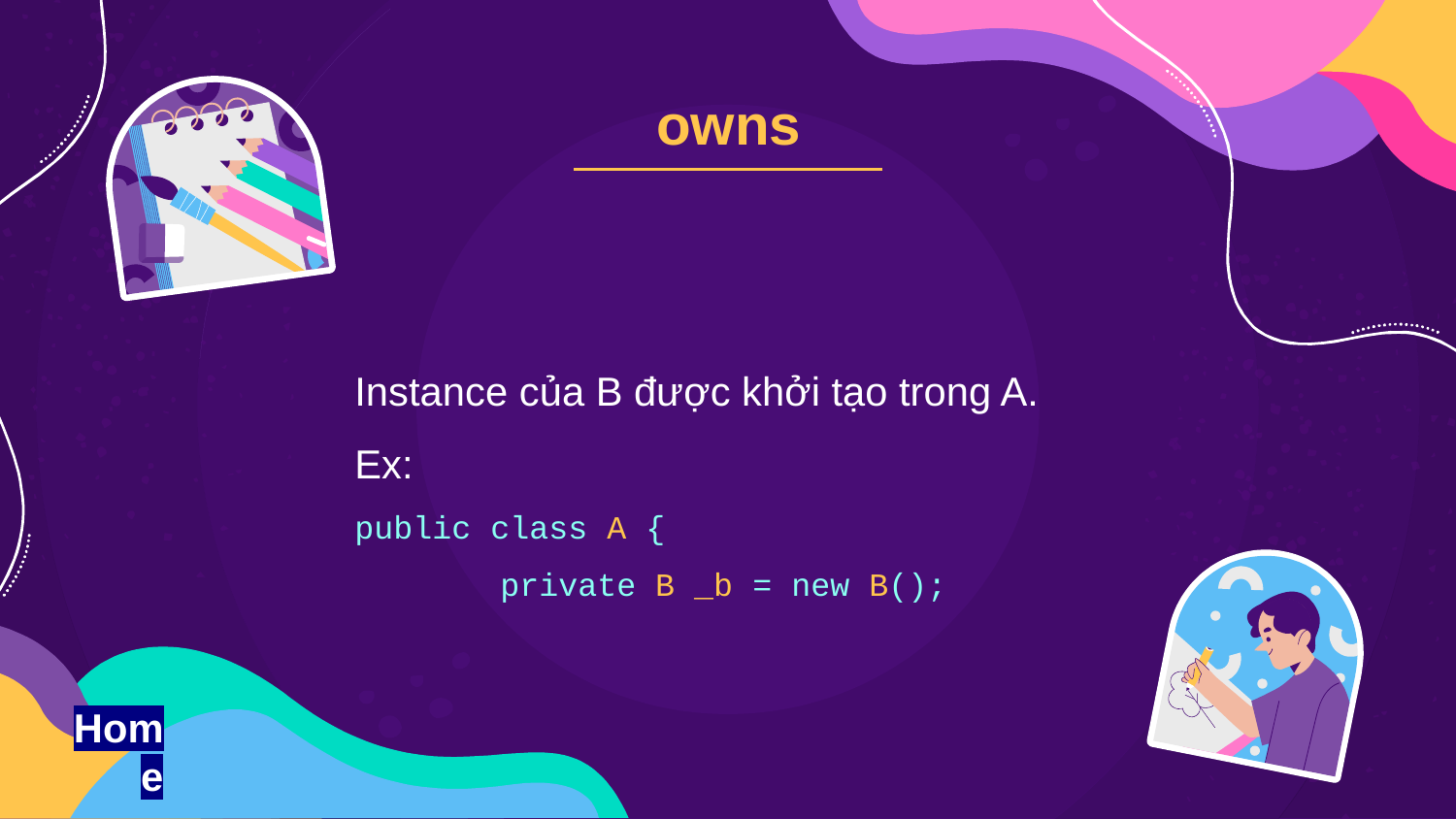

# owns
Instance của B được khởi tạo trong A.
Ex:
public class A {
	private B _b = new B();

Home